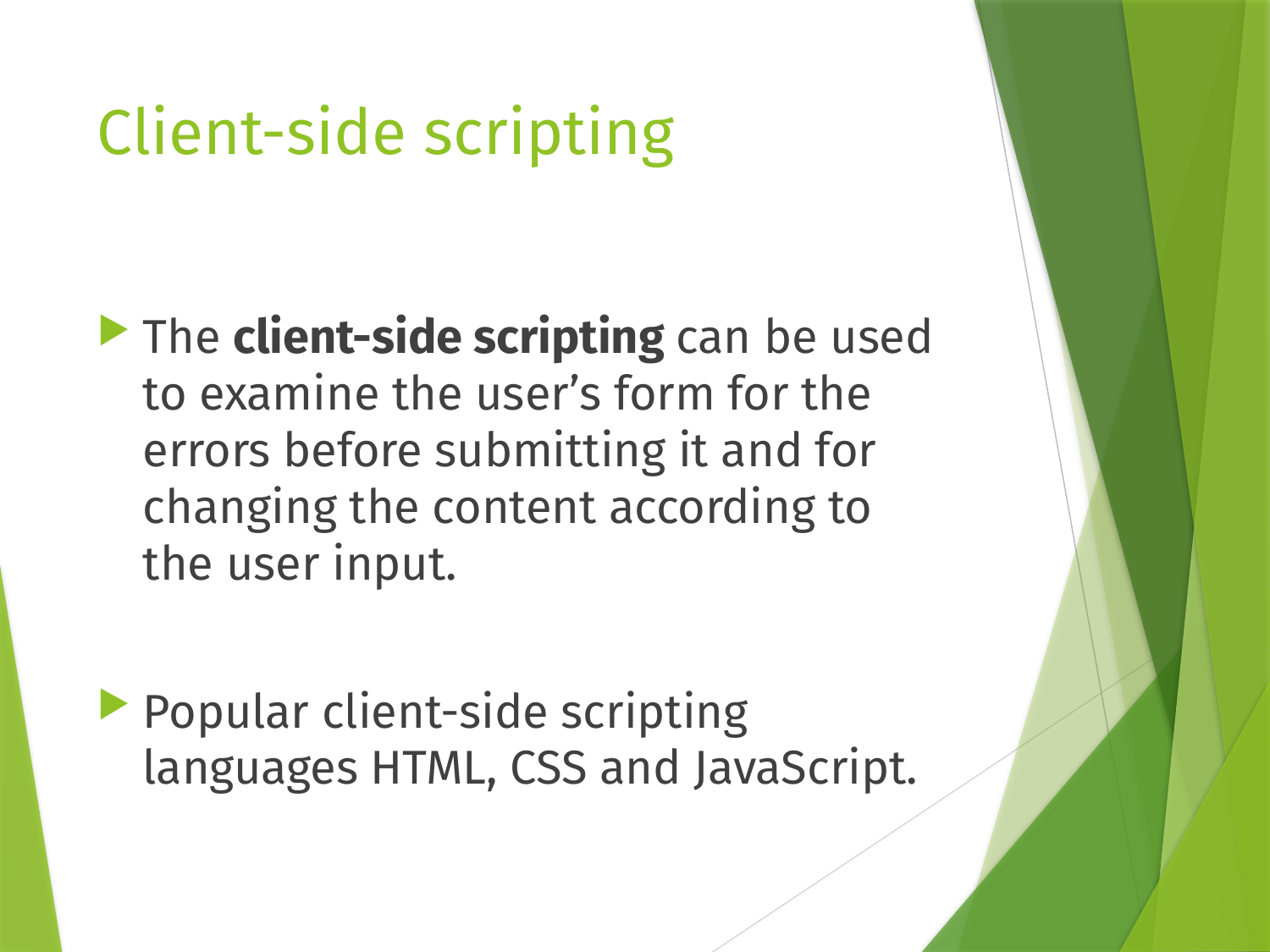

# Client-side scripting
The client-side scripting can be used to examine the user’s form for the errors before submitting it and for changing the content according to the user input.

Popular client-side scripting languages HTML, CSS and JavaScript.